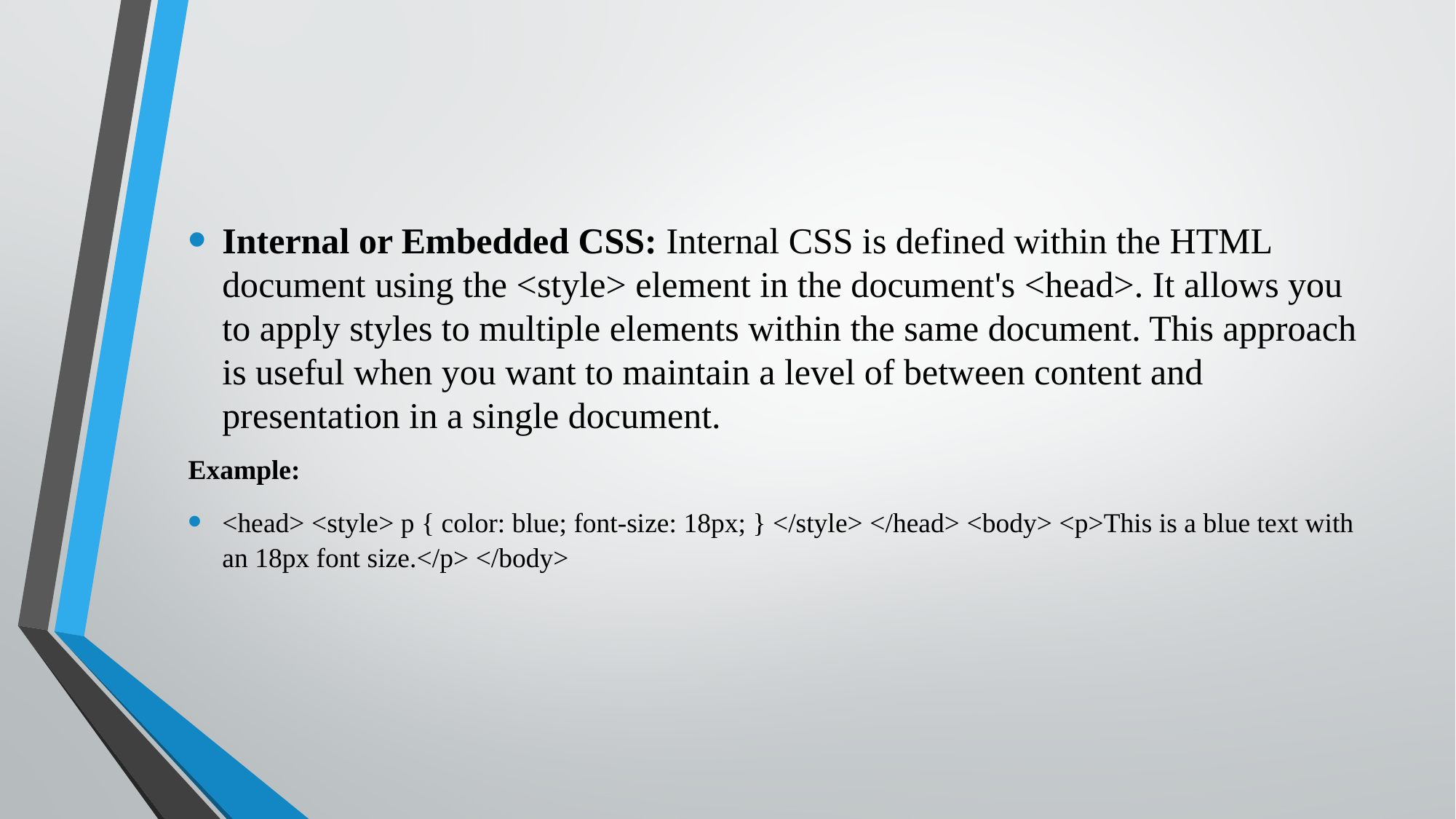

Internal or Embedded CSS: Internal CSS is defined within the HTML document using the <style> element in the document's <head>. It allows you to apply styles to multiple elements within the same document. This approach is useful when you want to maintain a level of between content and presentation in a single document.
Example:
<head> <style> p { color: blue; font-size: 18px; } </style> </head> <body> <p>This is a blue text with an 18px font size.</p> </body>